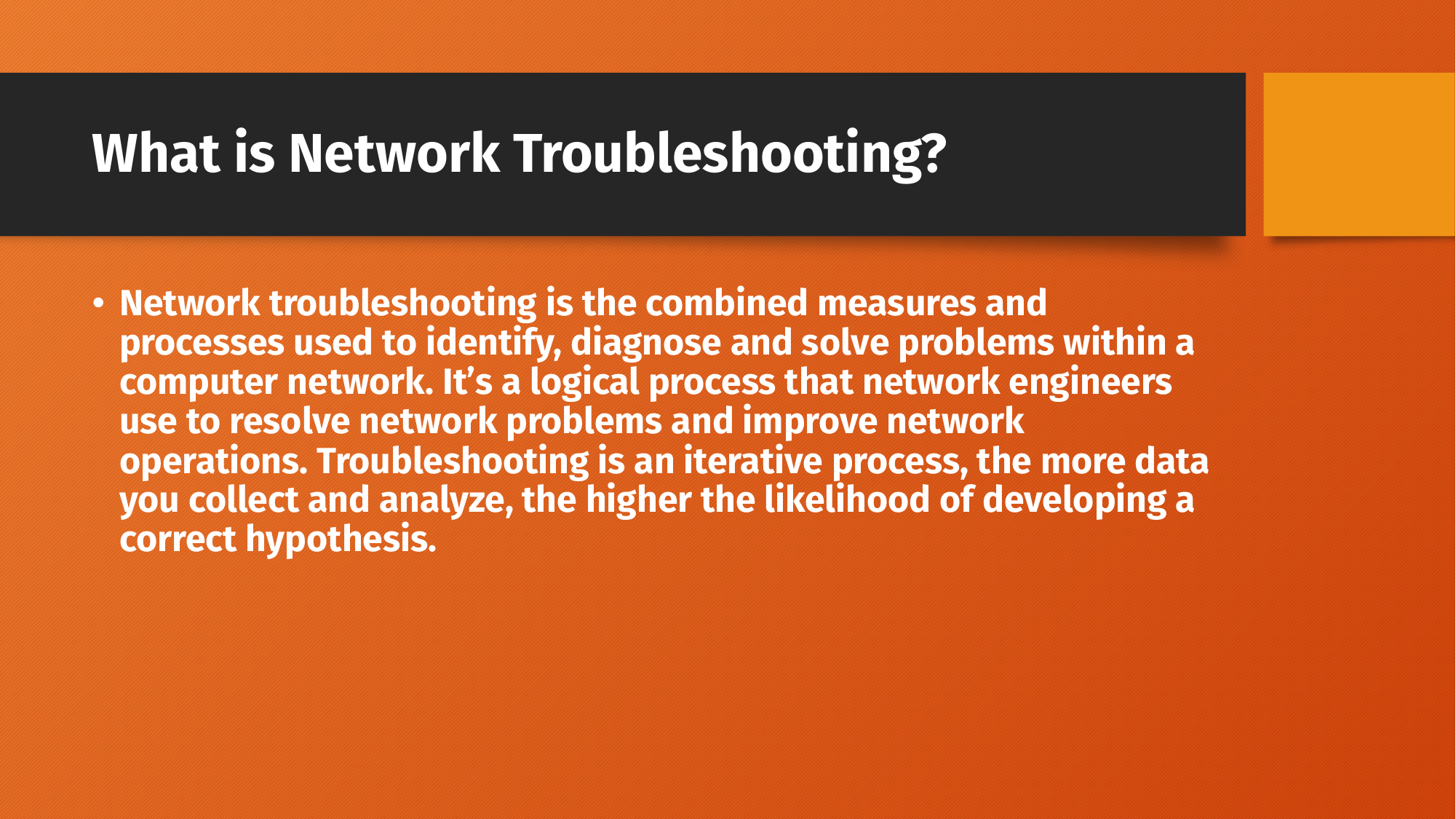

# What is Network Troubleshooting?
Network troubleshooting is the combined measures and processes used to identify, diagnose and solve problems within a computer network. It’s a logical process that network engineers use to resolve network problems and improve network operations. Troubleshooting is an iterative process, the more data you collect and analyze, the higher the likelihood of developing a correct hypothesis.